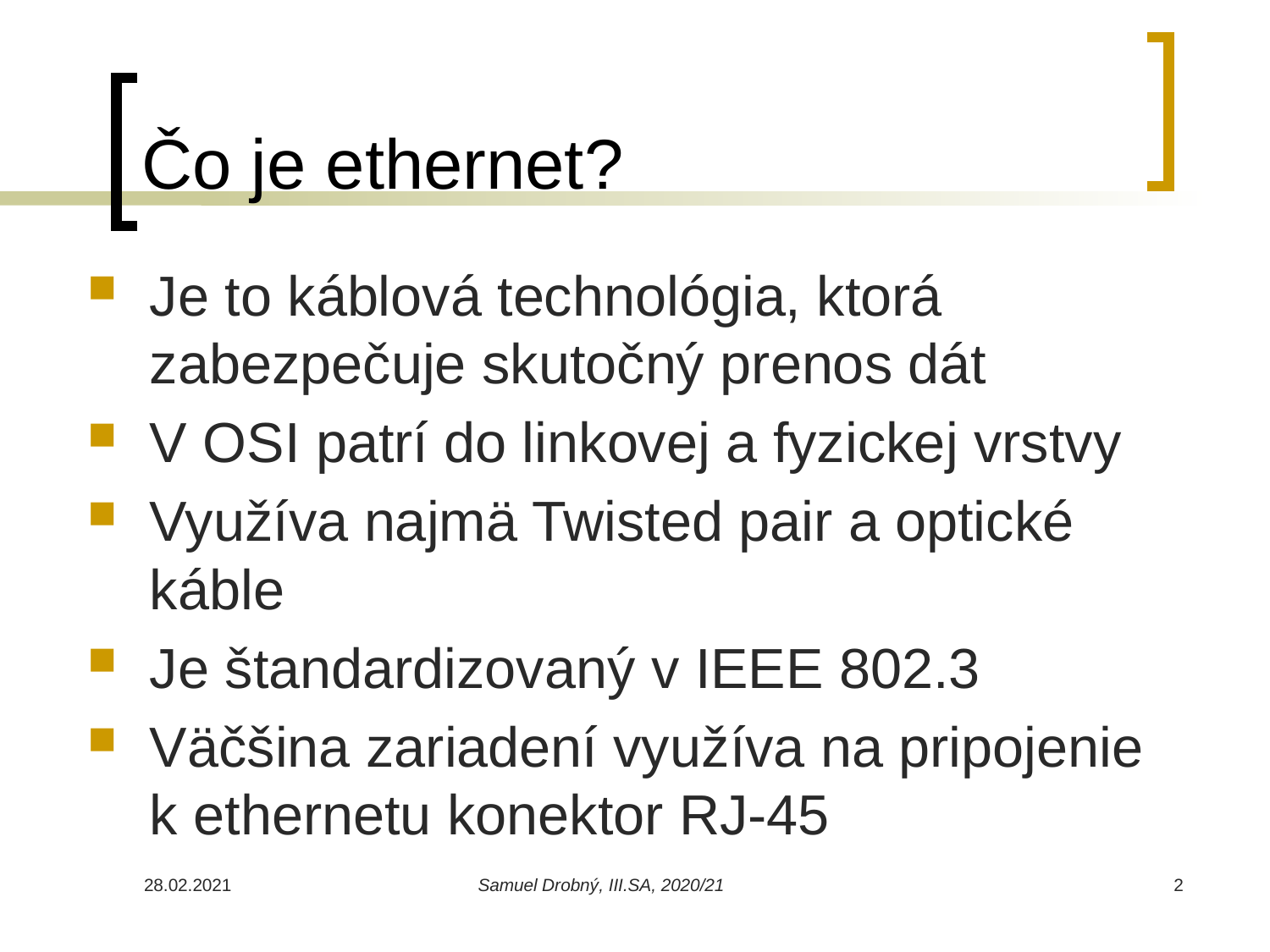

Čo je ethernet?
Je to káblová technológia, ktorá zabezpečuje skutočný prenos dát
V OSI patrí do linkovej a fyzickej vrstvy
Využíva najmä Twisted pair a optické káble
Je štandardizovaný v IEEE 802.3
Väčšina zariadení využíva na pripojenie k ethernetu konektor RJ-45
28.02.2021
Samuel Drobný, III.SA, 2020/21
2